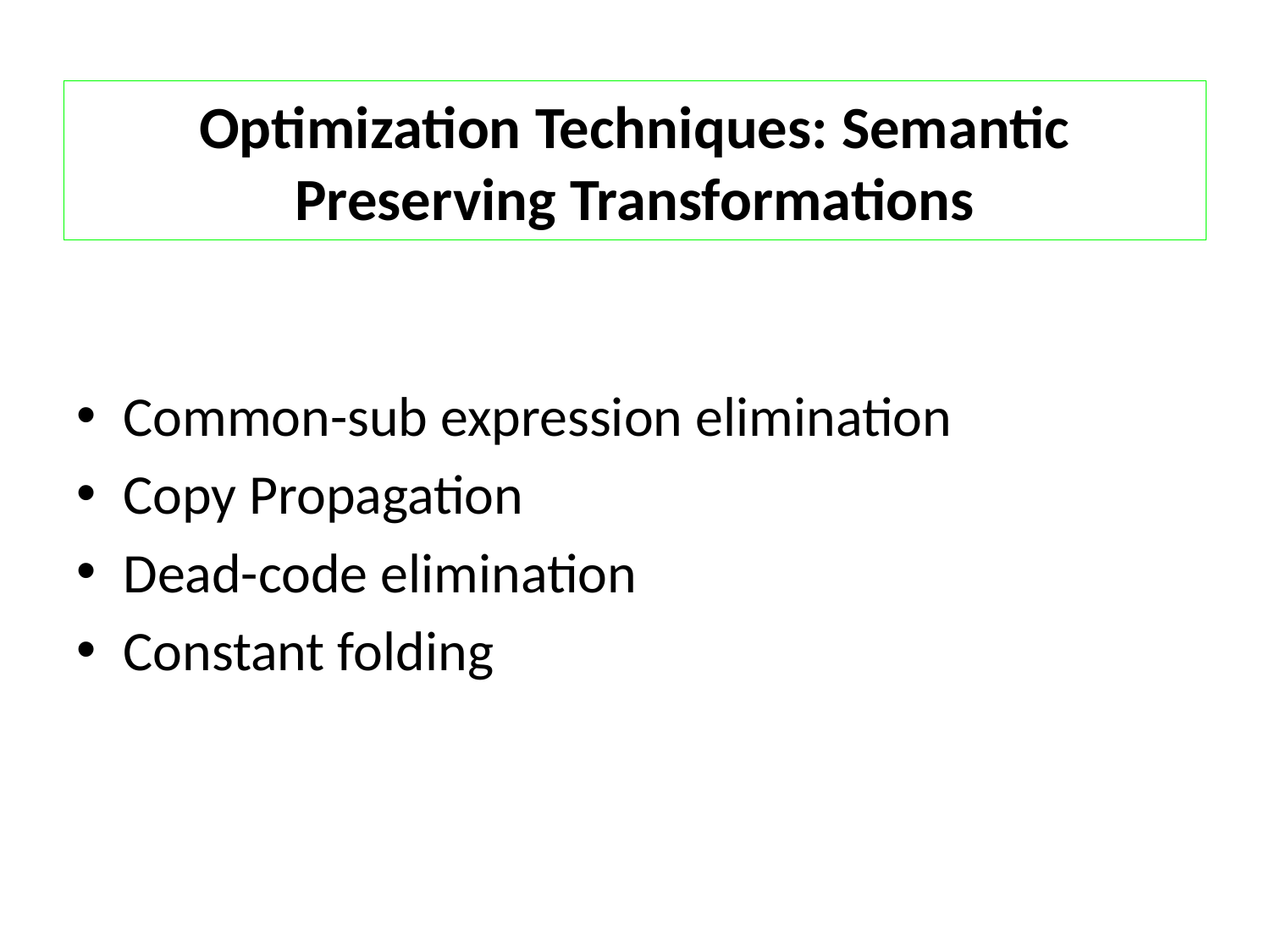

# Optimization Techniques: Semantic Preserving Transformations
Common-sub expression elimination
Copy Propagation
Dead-code elimination
Constant folding